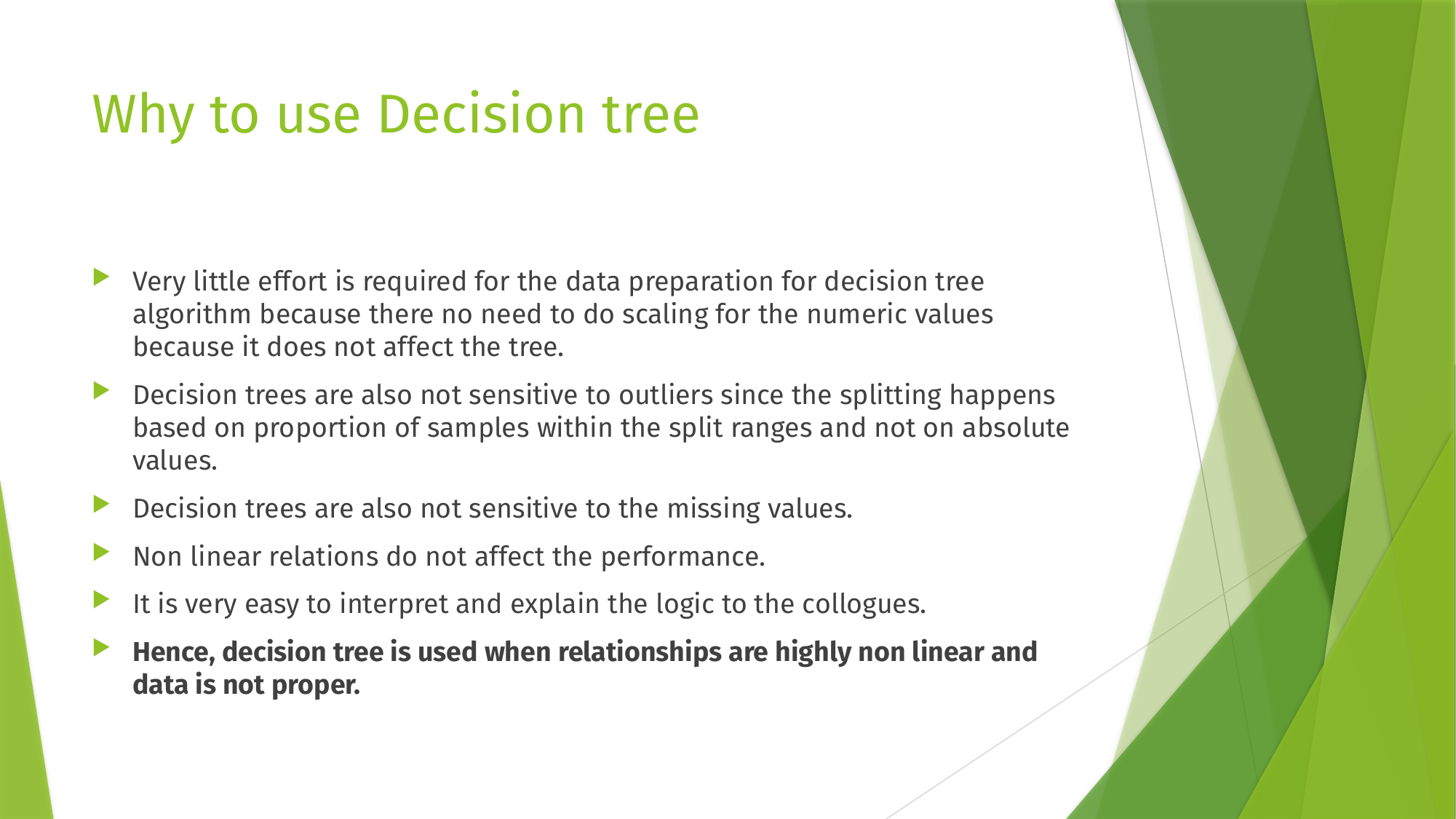

# Why to use Decision tree
Very little effort is required for the data preparation for decision tree algorithm because there no need to do scaling for the numeric values because it does not affect the tree.
Decision trees are also not sensitive to outliers since the splitting happens based on proportion of samples within the split ranges and not on absolute values.
Decision trees are also not sensitive to the missing values.
Non linear relations do not affect the performance.
It is very easy to interpret and explain the logic to the collogues.
Hence, decision tree is used when relationships are highly non linear and data is not proper.